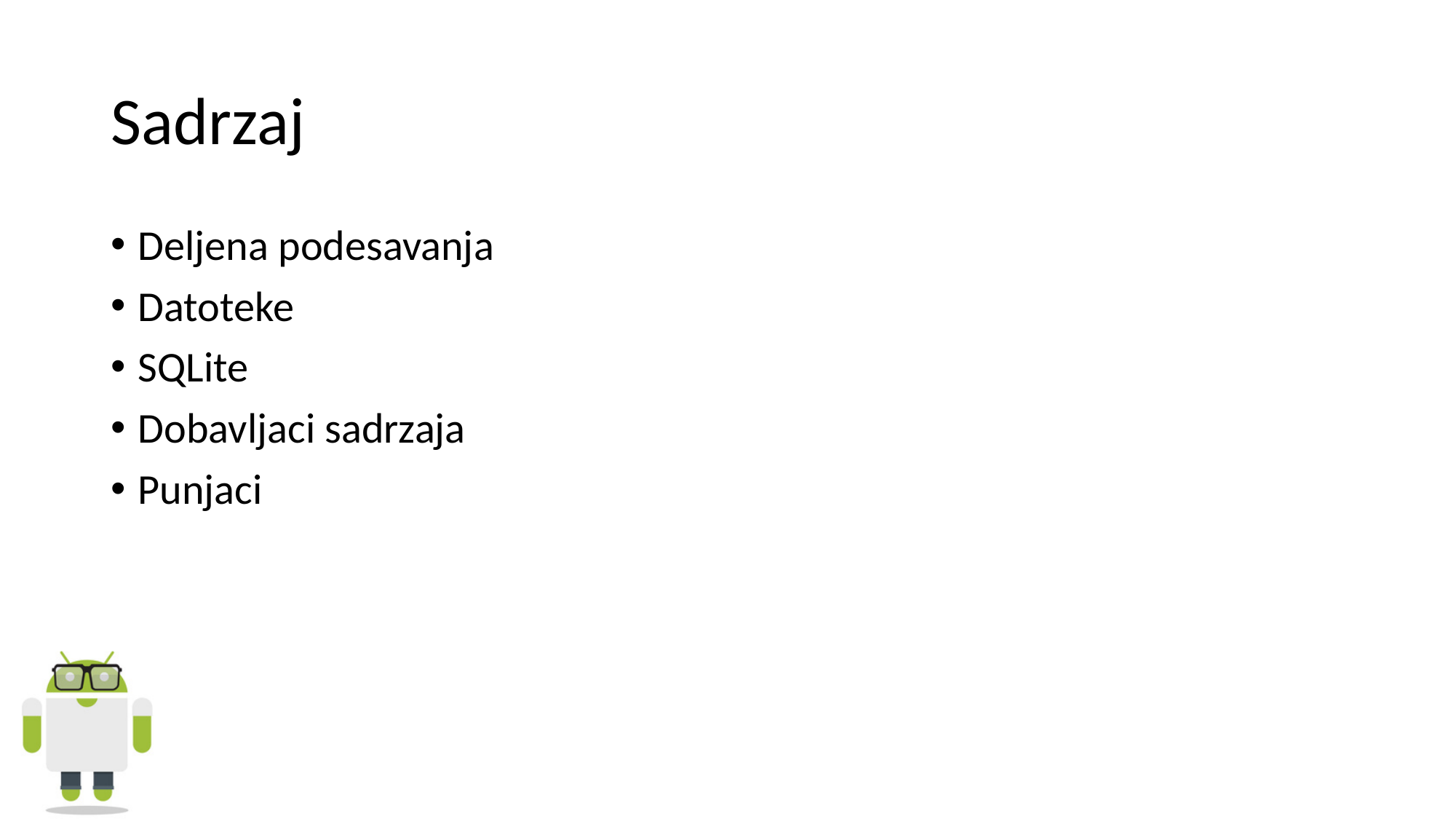

# Sadrzaj
Deljena podesavanja
Datoteke
SQLite
Dobavljaci sadrzaja
Punjaci